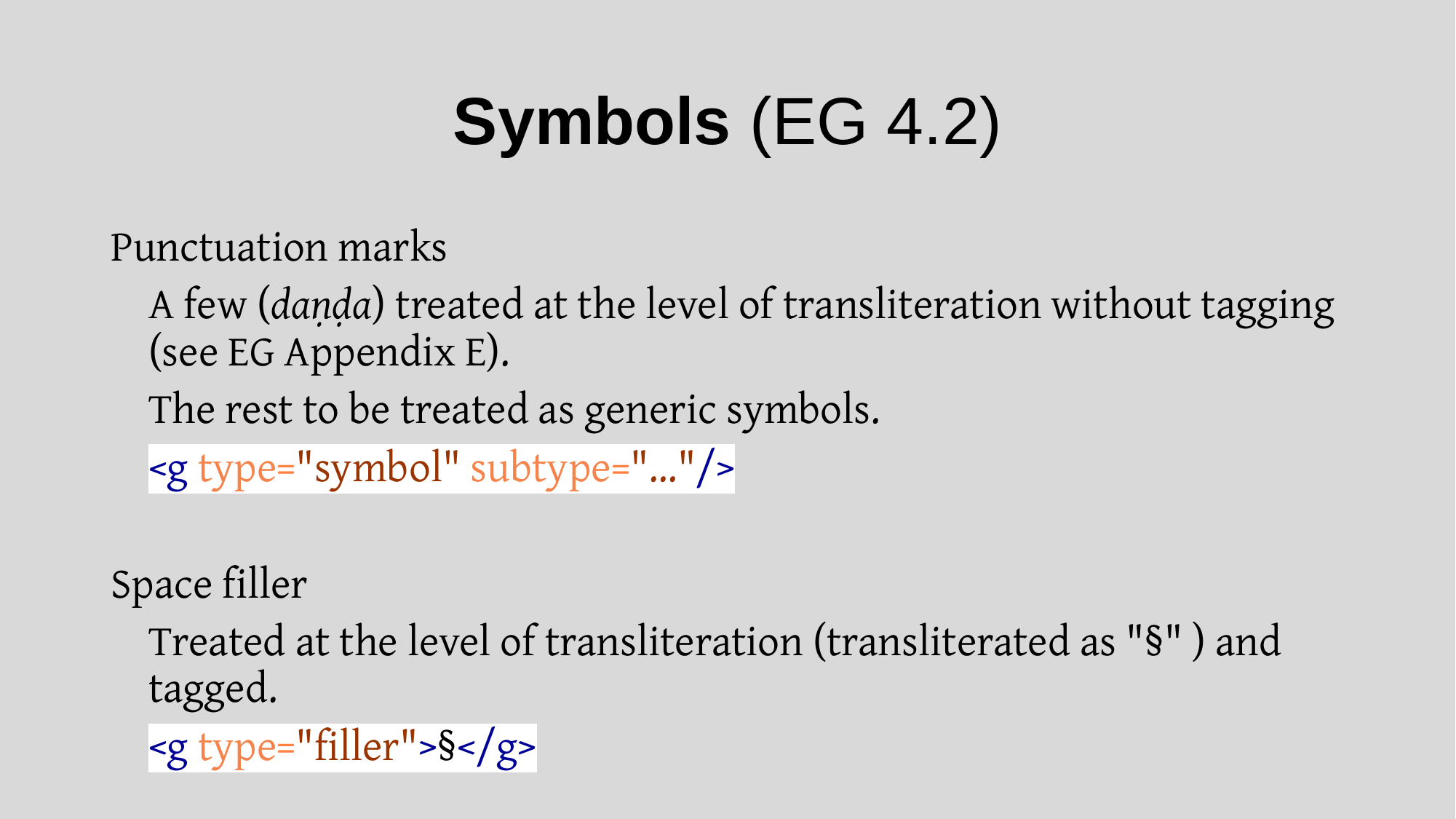

# Symbols (EG 4.2)
Punctuation marks
A few (daṇḍa) treated at the level of transliteration without tagging (see EG Appendix E).
The rest to be treated as generic symbols.
<g type="symbol" subtype="…"/>

Space filler
Treated at the level of transliteration (transliterated as "§" ) and tagged.
<g type="filler">§</g>